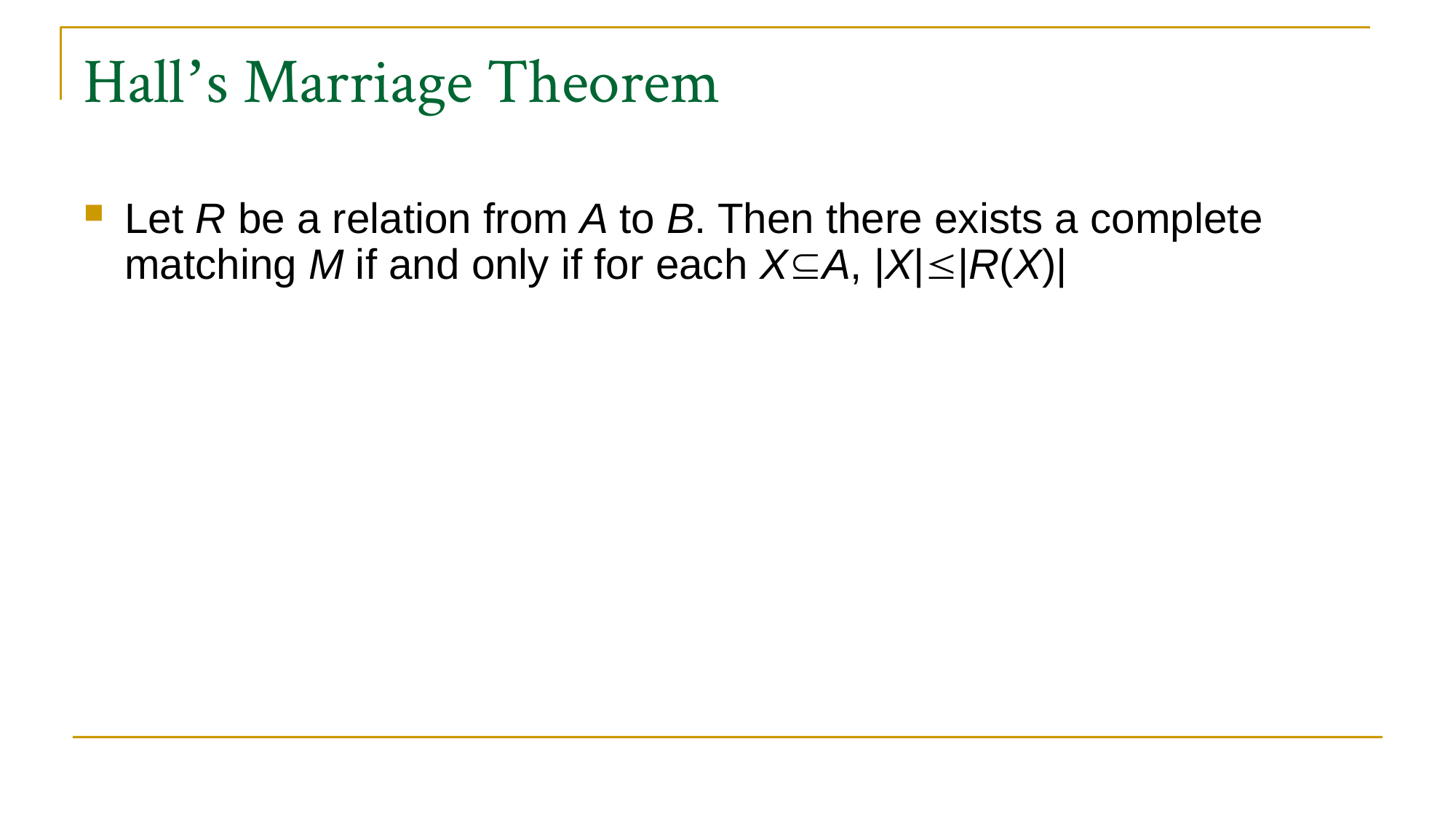

# Hall’s Marriage Theorem
Let R be a relation from A to B. Then there exists a complete matching M if and only if for each X⊆A, |X|≤|R(X)|